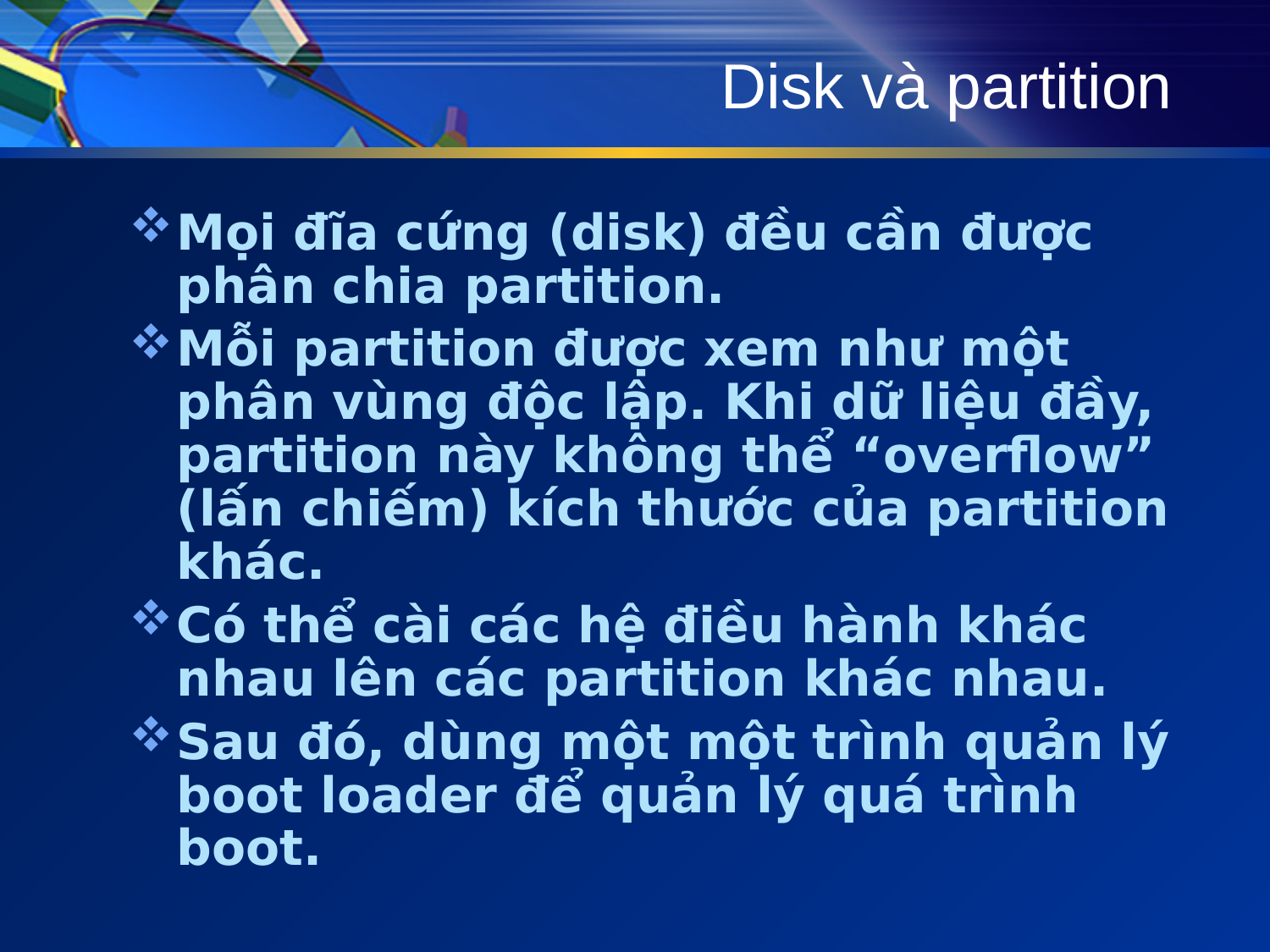

# Disk và partition
Mọi đĩa cứng (disk) đều cần được phân chia partition.
Mỗi partition được xem như một phân vùng độc lập. Khi dữ liệu đầy, partition này không thể “overflow” (lấn chiếm) kích thước của partition khác.
Có thể cài các hệ điều hành khác nhau lên các partition khác nhau.
Sau đó, dùng một một trình quản lý boot loader để quản lý quá trình boot.